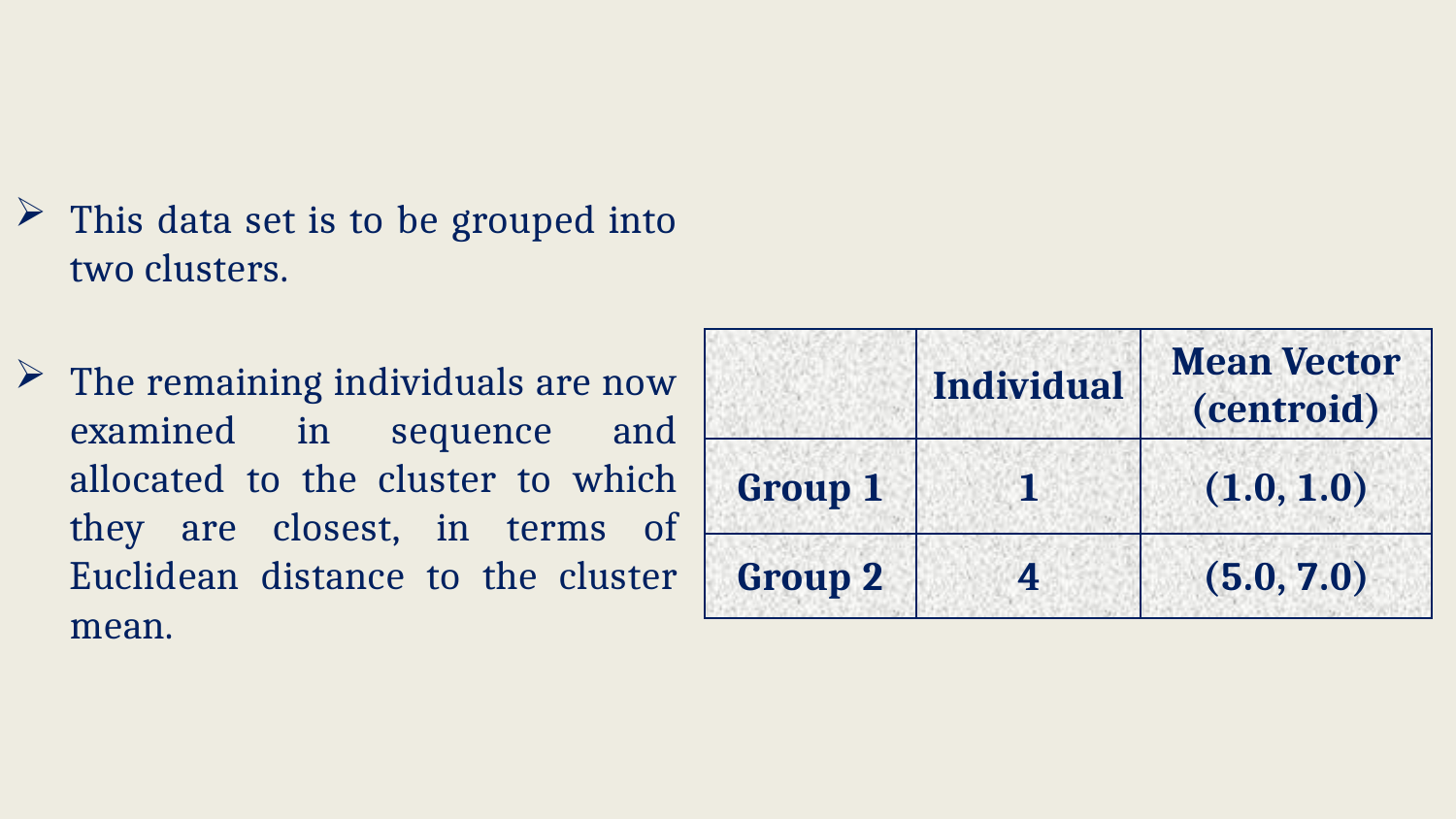

This data set is to be grouped into two clusters.

The remaining individuals are now examined in sequence and allocated to the cluster to which they are closest, in terms of Euclidean distance to the cluster mean.
|  | Individual | Mean Vector (centroid) |
| --- | --- | --- |
| Group 1 | 1 | (1.0, 1.0) |
| Group 2 | 4 | (5.0, 7.0) |